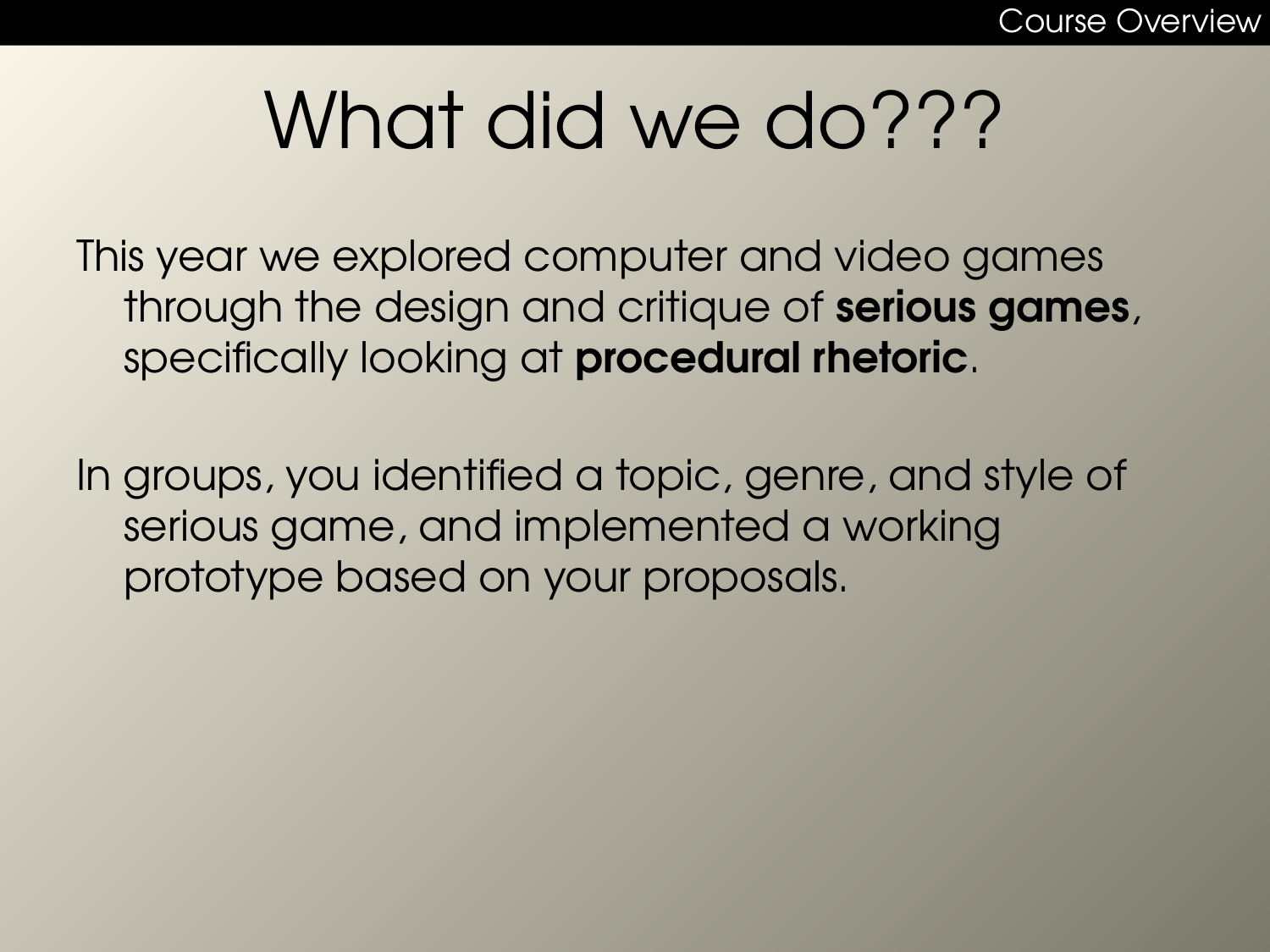

Course Overview
# What did we do???
This year we explored computer and video games through the design and critique of serious games, specifically looking at procedural rhetoric.

In groups, you identified a topic, genre, and style of serious game, and implemented a working prototype based on your proposals.